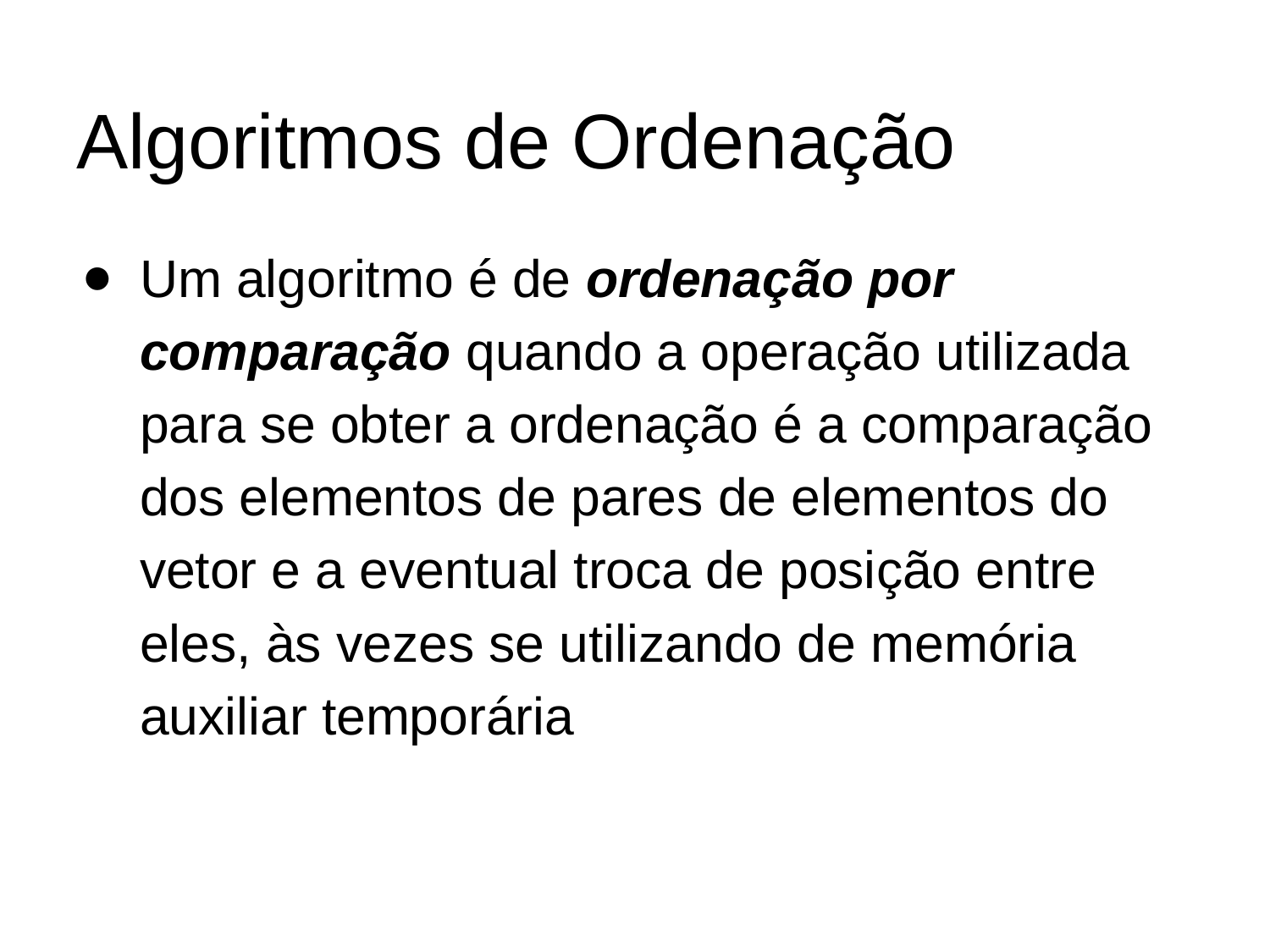

# Algoritmos de Ordenação
Um algoritmo é de ordenação por comparação quando a operação utilizada para se obter a ordenação é a comparação dos elementos de pares de elementos do vetor e a eventual troca de posição entre eles, às vezes se utilizando de memória auxiliar temporária